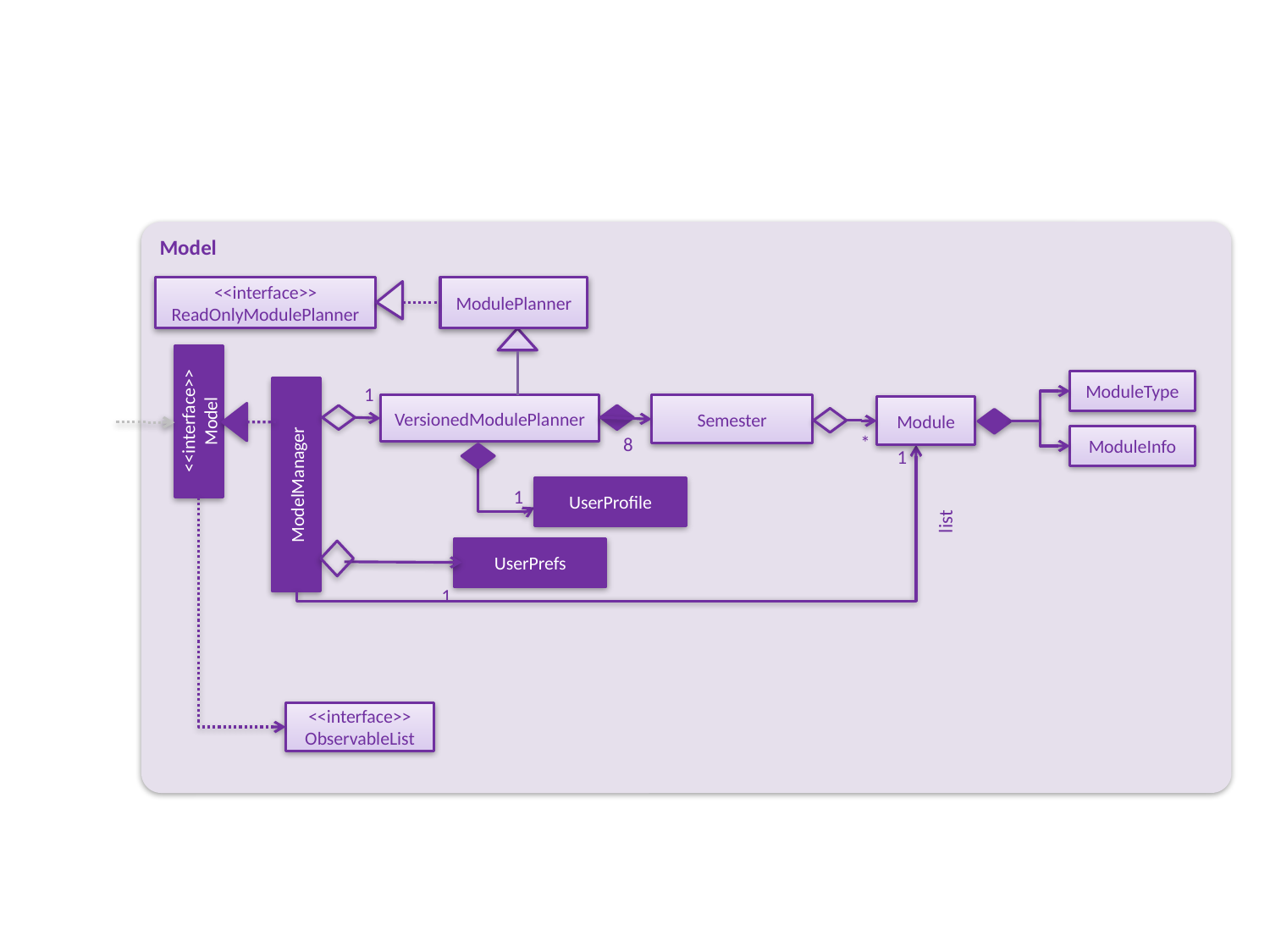

Model
<<interface>>
ReadOnlyModulePlanner
ModulePlanner

ModuleType
1
VersionedModulePlanner
Semester
Module
<<interface>>
Model

ModuleInfo
*
8

1
ModelManager
UserProfile
1
list
UserPrefs

1
<<interface>>
ObservableList